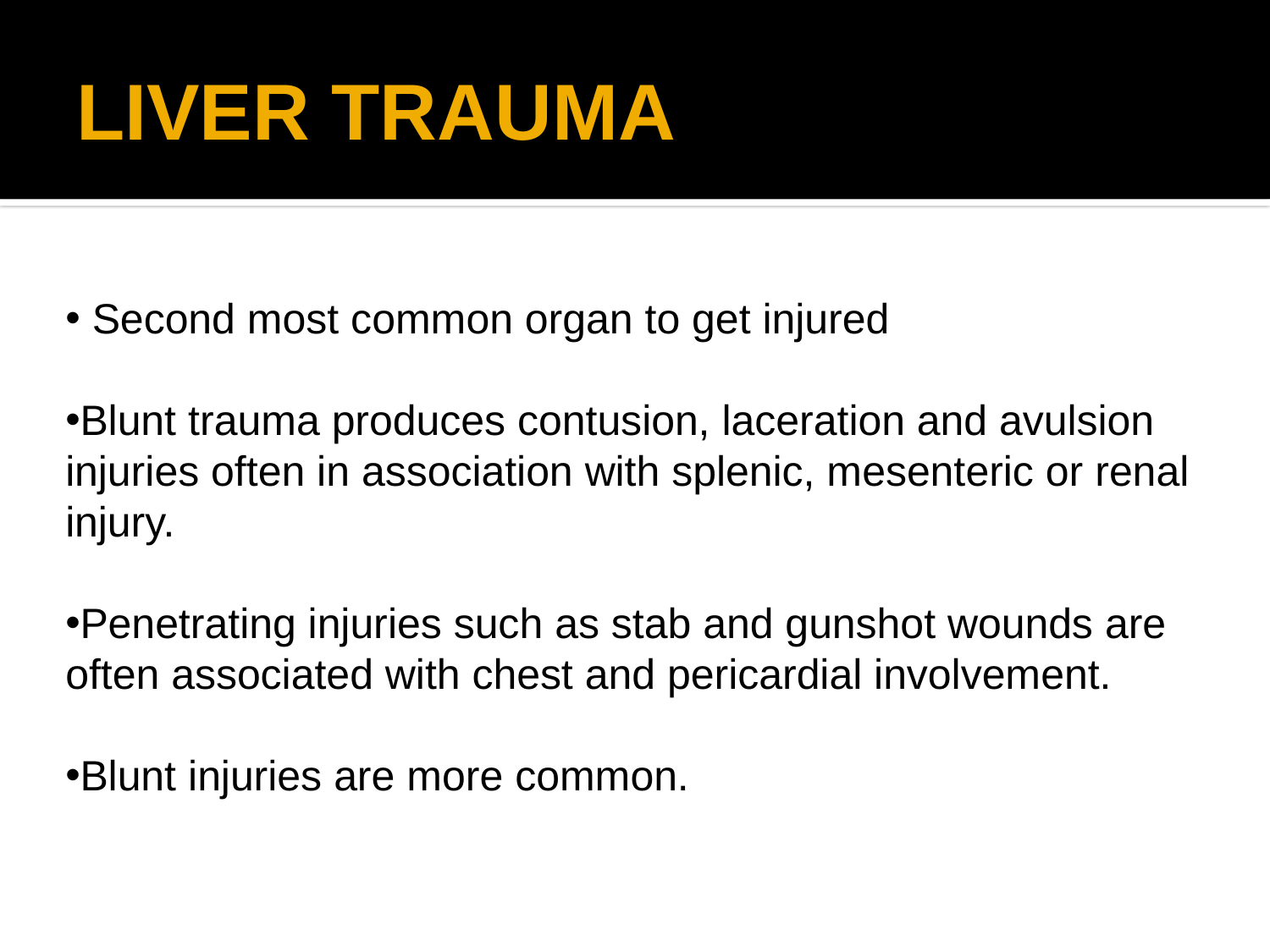

# LIVER TRAUMA
 Second most common organ to get injured
Blunt trauma produces contusion, laceration and avulsion injuries often in association with splenic, mesenteric or renal injury.
Penetrating injuries such as stab and gunshot wounds are often associated with chest and pericardial involvement.
Blunt injuries are more common.